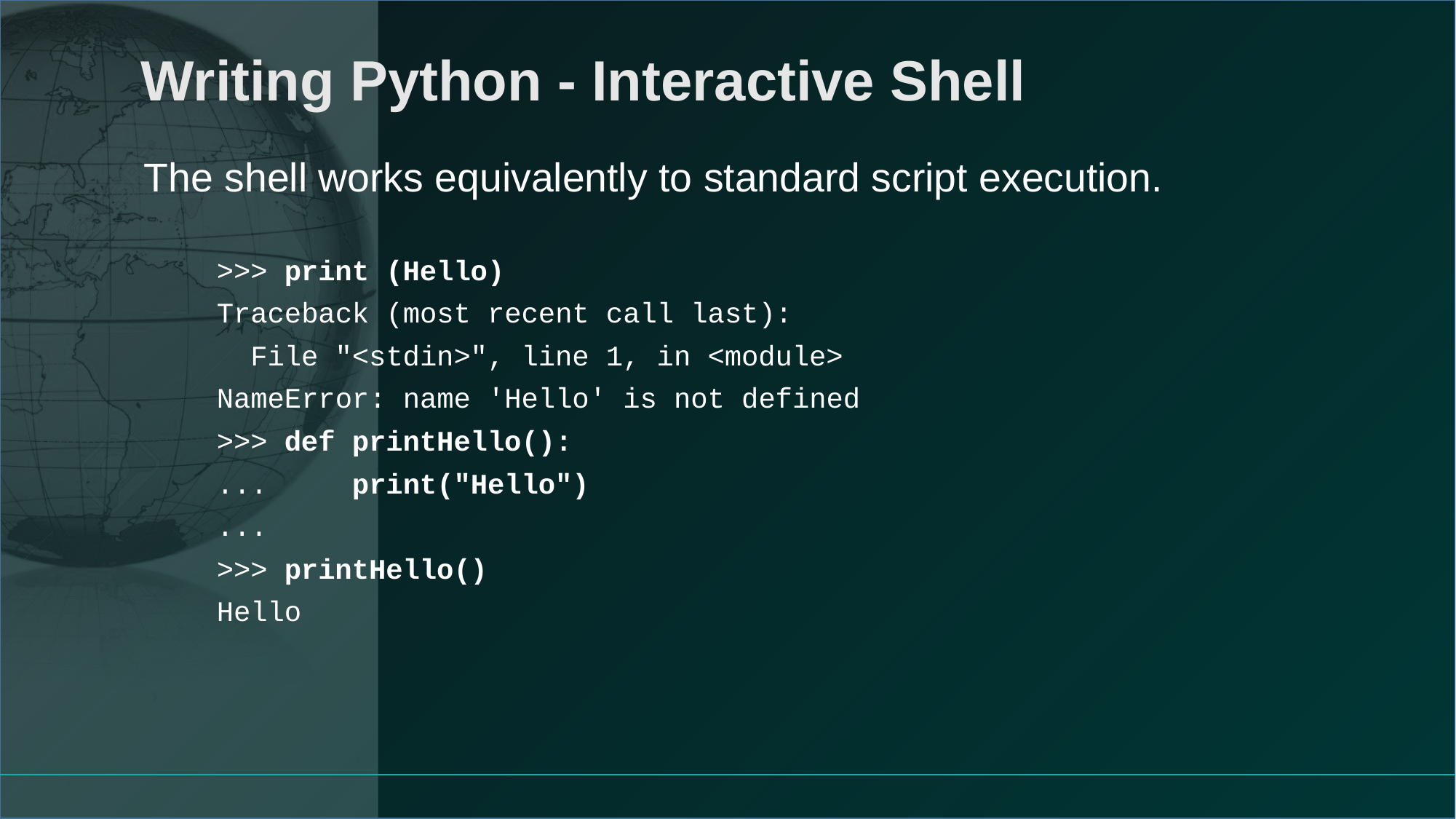

# Writing Python - Interactive Shell
The shell works equivalently to standard script execution.

>>> print (Hello)
Traceback (most recent call last):
  File "<stdin>", line 1, in <module>
NameError: name 'Hello' is not defined
>>> def printHello():
...     print("Hello")
...
>>> printHello()
Hello